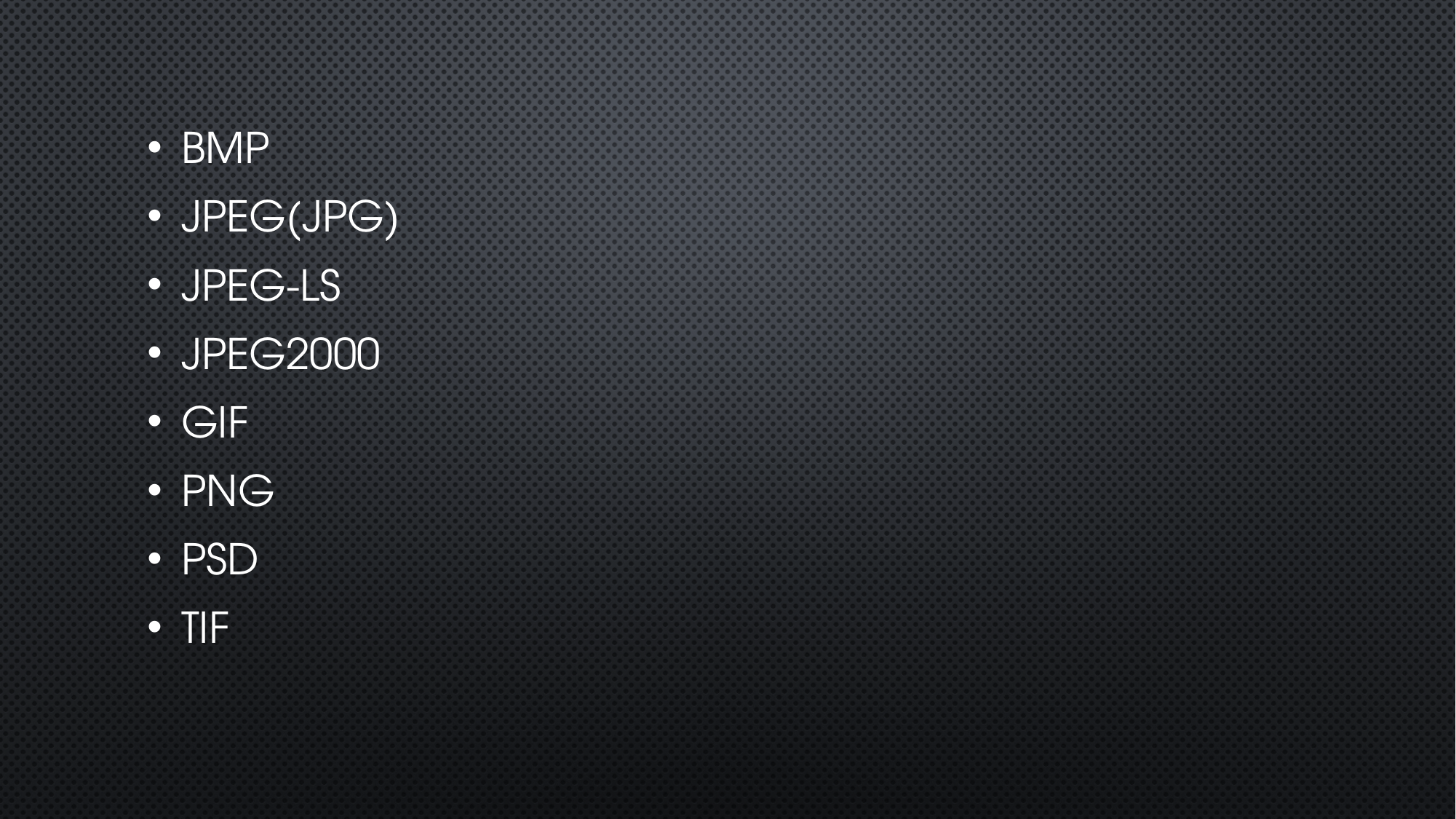

BMP
JPEG(JPG)
JPEG-LS
JPEG2000
GIF
PNG
PSD
TIF